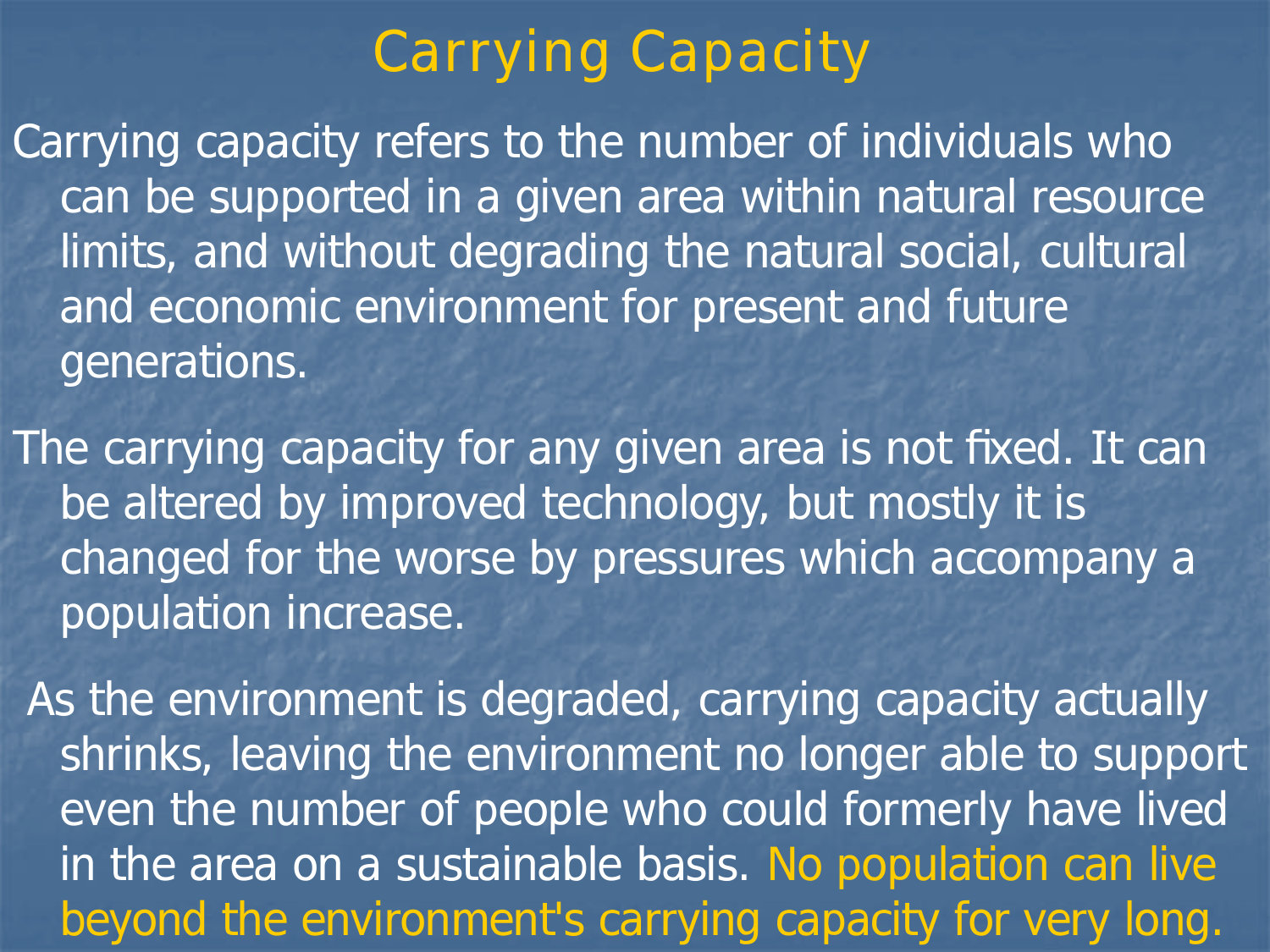

# Carrying Capacity
Carrying capacity refers to the number of individuals who can be supported in a given area within natural resource limits, and without degrading the natural social, cultural and economic environment for present and future generations.

The carrying capacity for any given area is not fixed. It can be altered by improved technology, but mostly it is changed for the worse by pressures which accompany a population increase.

 As the environment is degraded, carrying capacity actually shrinks, leaving the environment no longer able to support even the number of people who could formerly have lived in the area on a sustainable basis. No population can live beyond the environment's carrying capacity for very long.